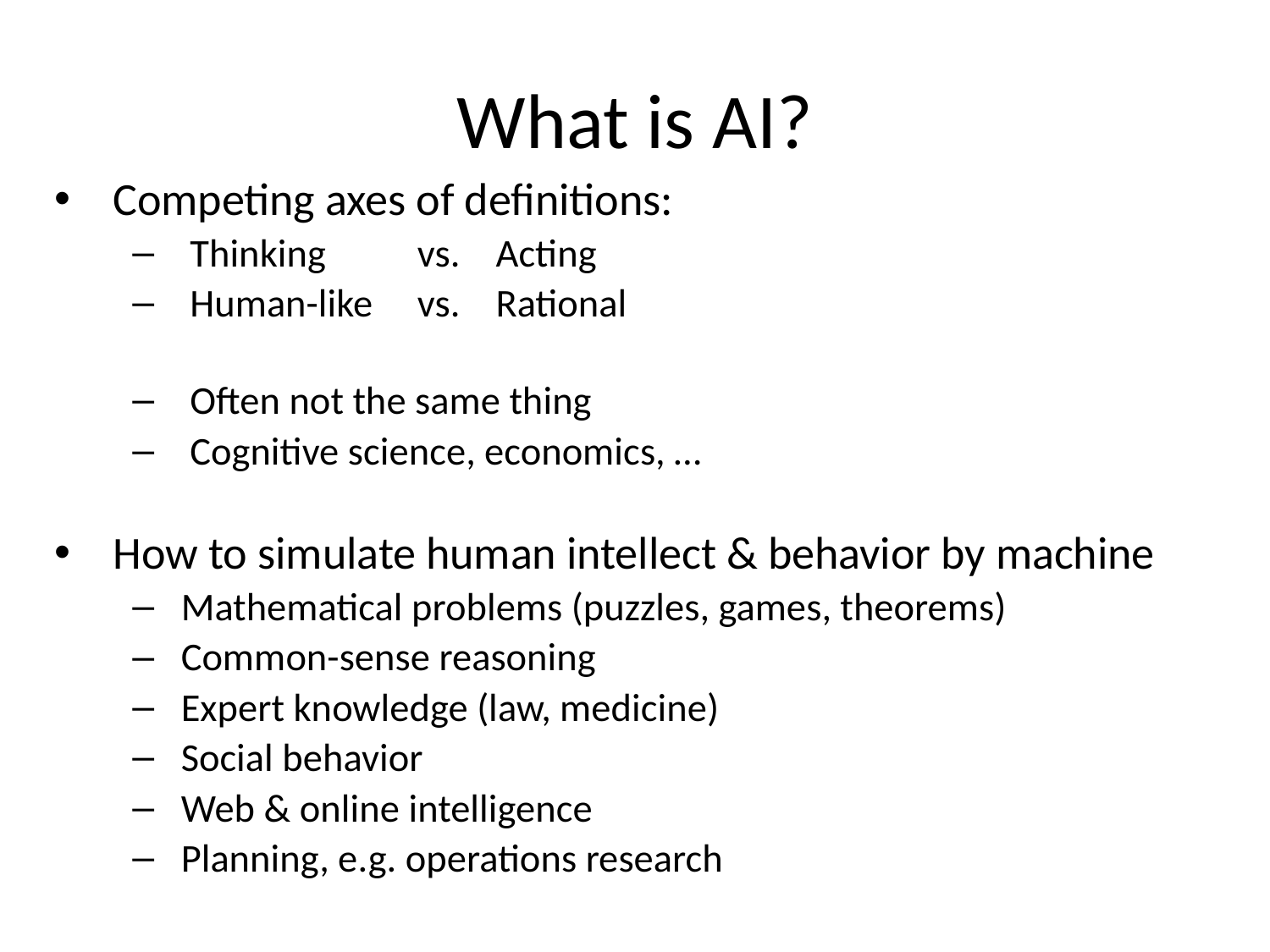

What is AI?
Competing axes of definitions:
 Thinking    	vs.    Acting
 Human-like 	vs.    Rational

 Often not the same thing
 Cognitive science, economics, …

How to simulate human intellect & behavior by machine
Mathematical problems (puzzles, games, theorems)
Common-sense reasoning
Expert knowledge (law, medicine)
Social behavior
Web & online intelligence
Planning, e.g. operations research